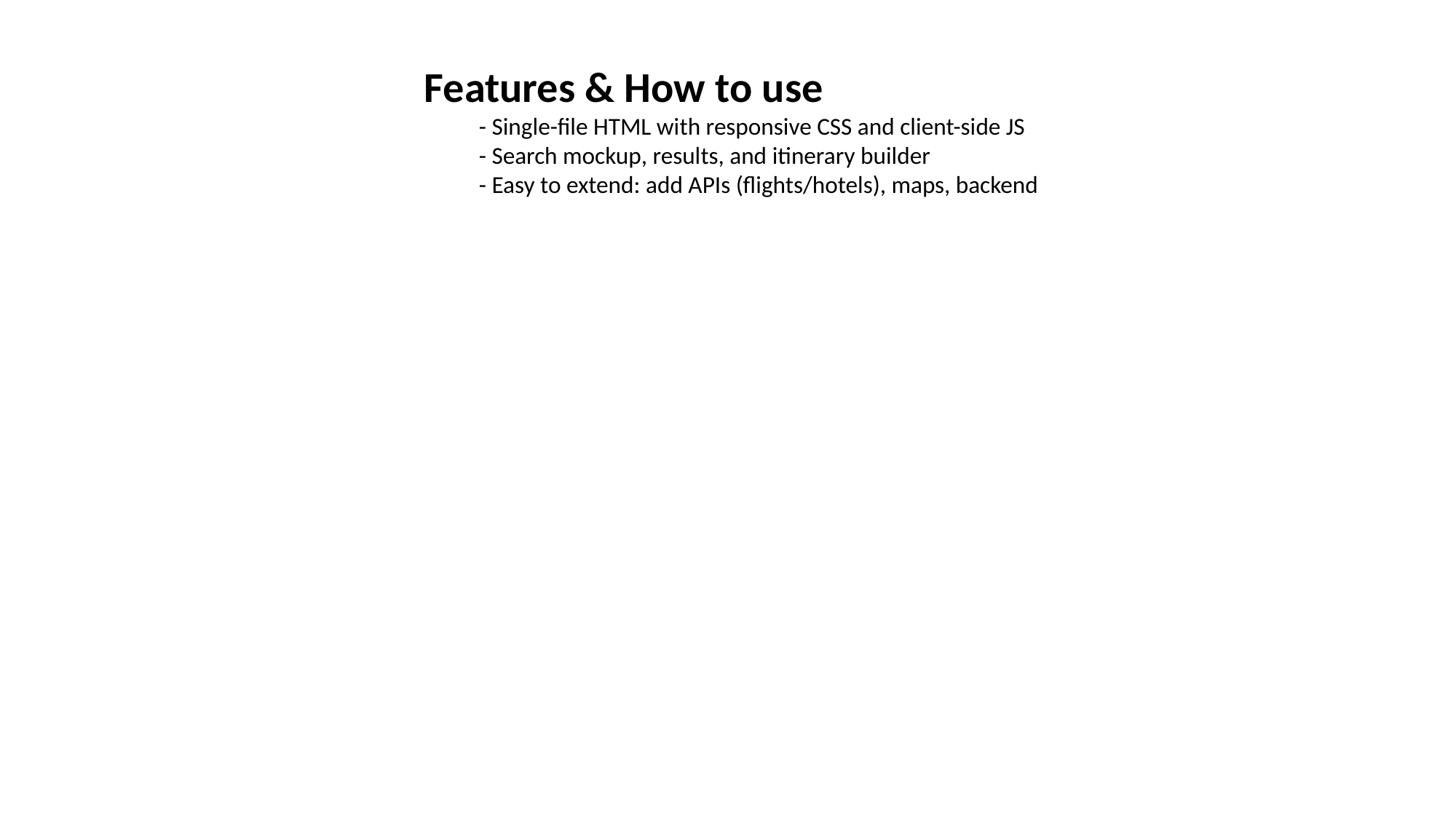

#
Features & How to use
- Single-file HTML with responsive CSS and client-side JS
- Search mockup, results, and itinerary builder
- Easy to extend: add APIs (flights/hotels), maps, backend